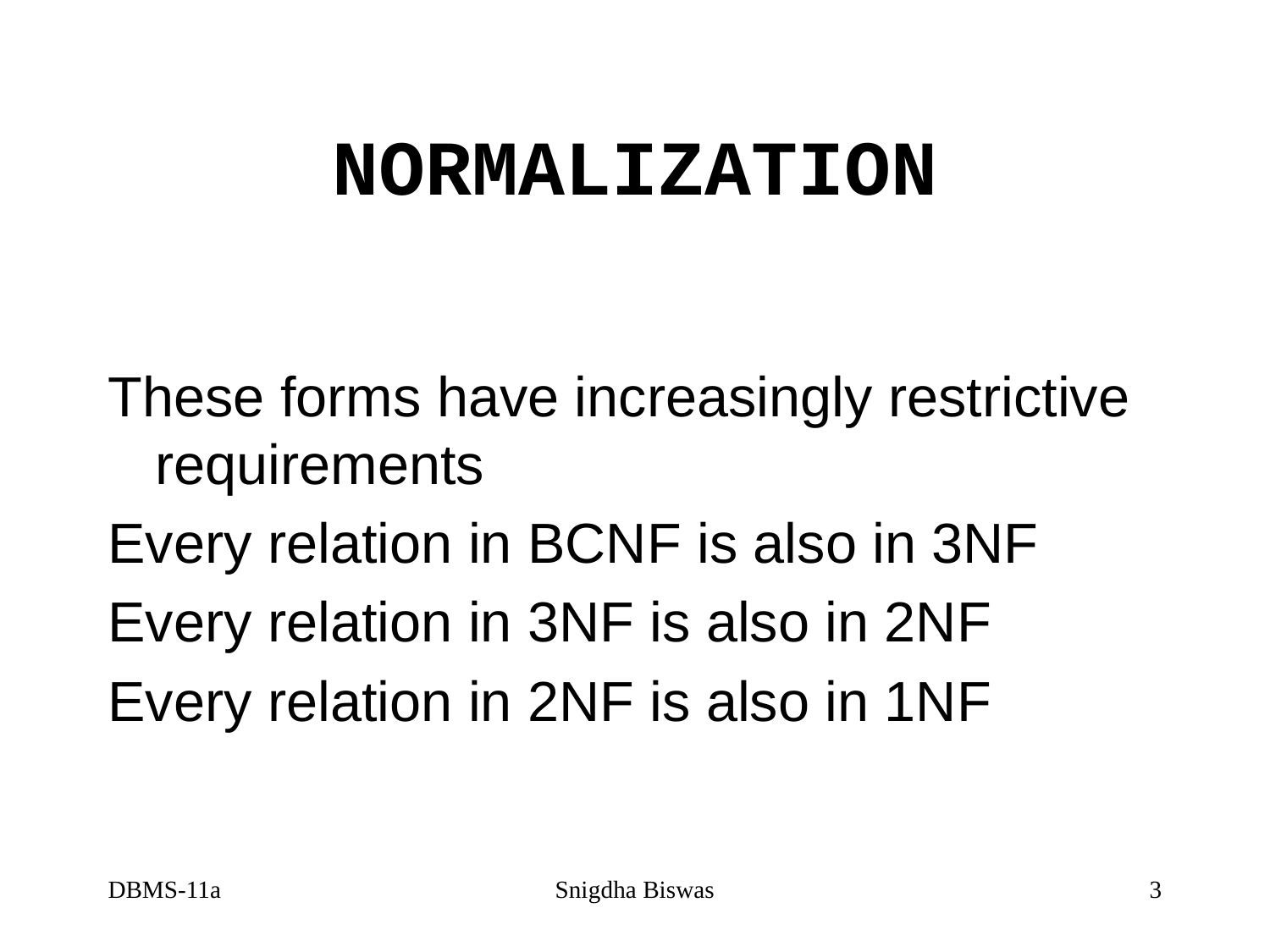

# NORMALIZATION

These forms have increasingly restrictive requirements
Every relation in BCNF is also in 3NF
Every relation in 3NF is also in 2NF
Every relation in 2NF is also in 1NF
DBMS-11a
Snigdha Biswas
3